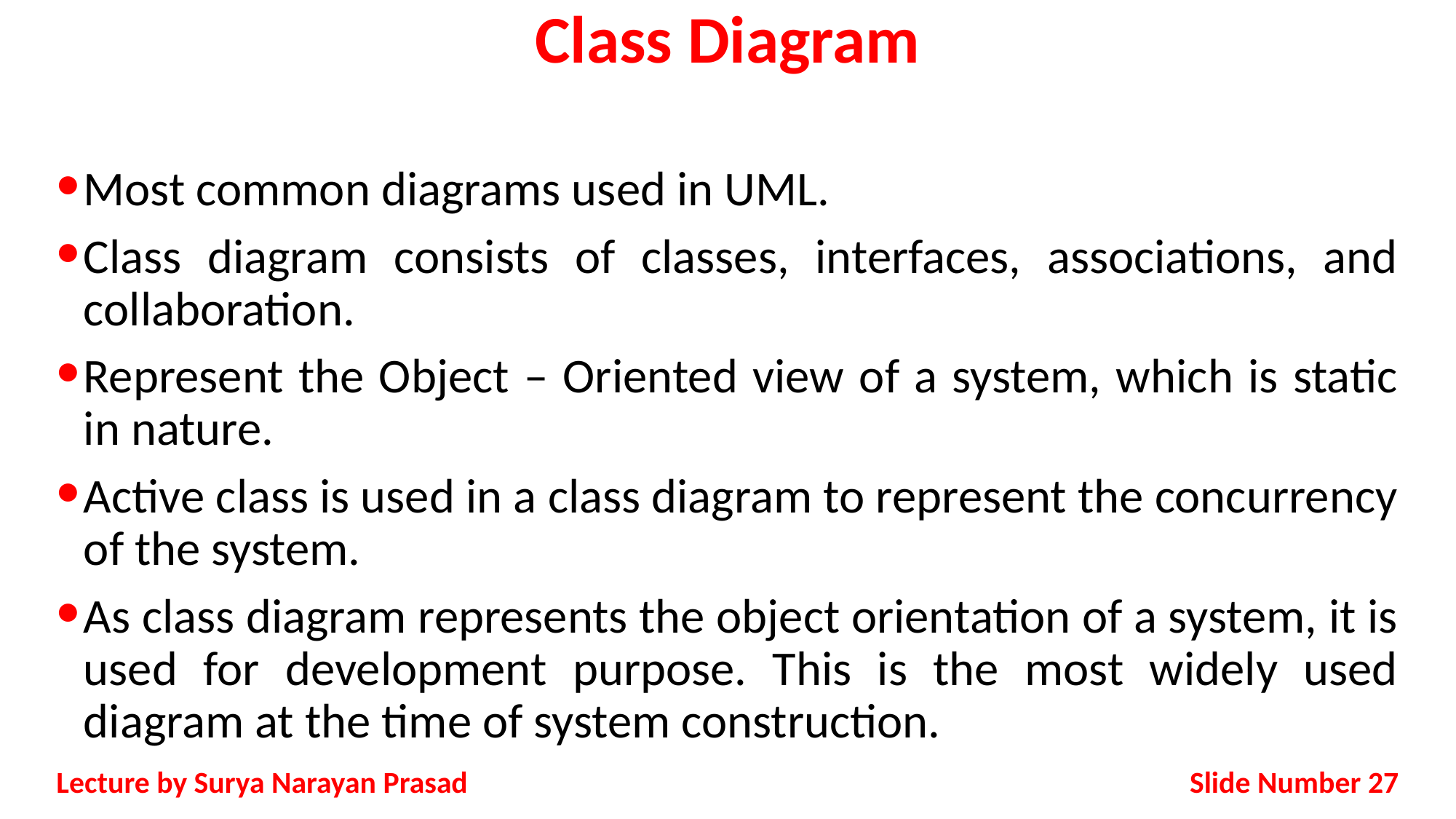

# Class Diagram
Most common diagrams used in UML.
Class diagram consists of classes, interfaces, associations, and collaboration.
Represent the Object – Oriented view of a system, which is static in nature.
Active class is used in a class diagram to represent the concurrency of the system.
As class diagram represents the object orientation of a system, it is used for development purpose. This is the most widely used diagram at the time of system construction.
Slide Number 27
Lecture by Surya Narayan Prasad